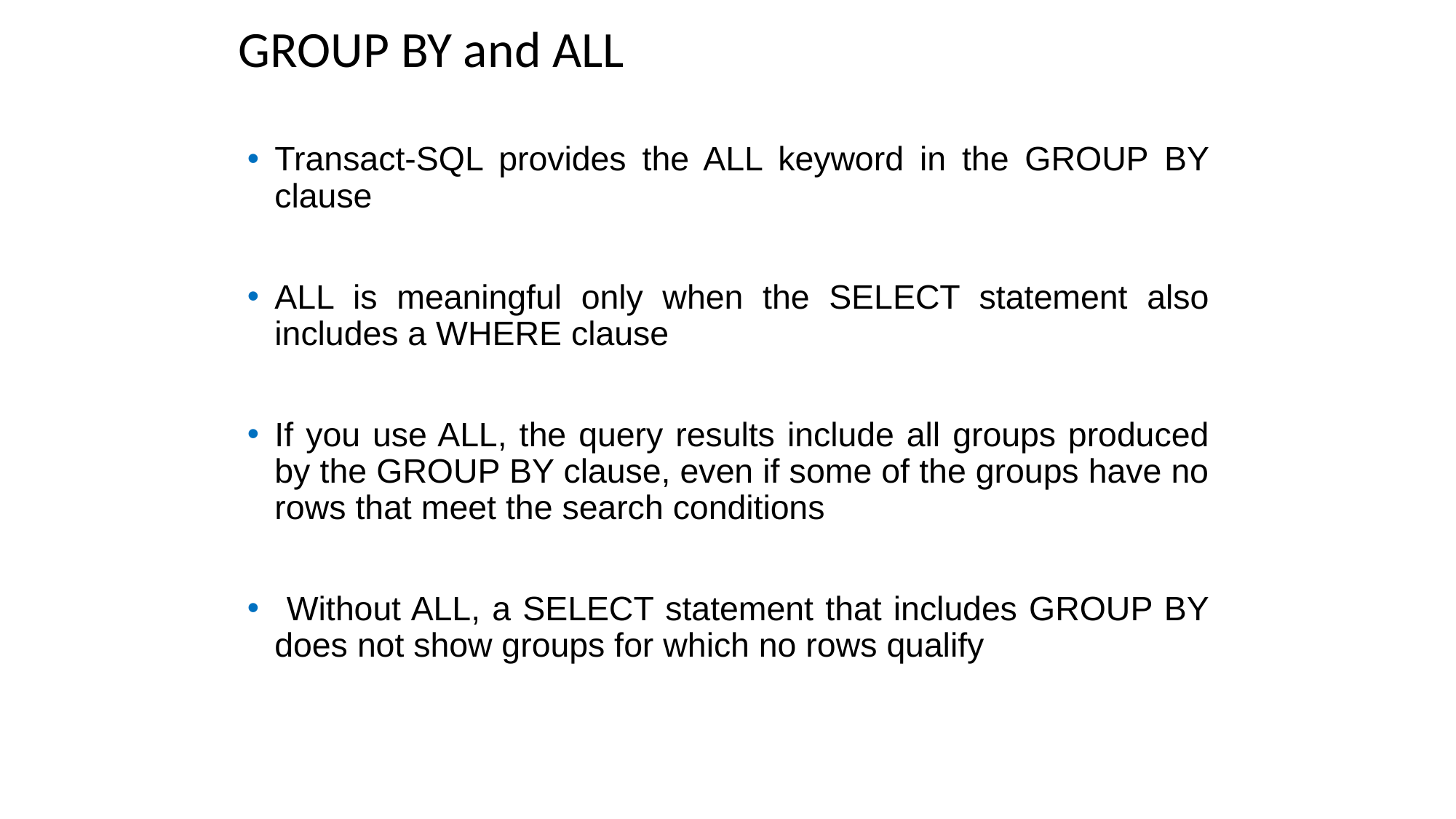

GROUP BY and ALL
Transact-SQL provides the ALL keyword in the GROUP BY clause

ALL is meaningful only when the SELECT statement also includes a WHERE clause

If you use ALL, the query results include all groups produced by the GROUP BY clause, even if some of the groups have no rows that meet the search conditions

 Without ALL, a SELECT statement that includes GROUP BY does not show groups for which no rows qualify